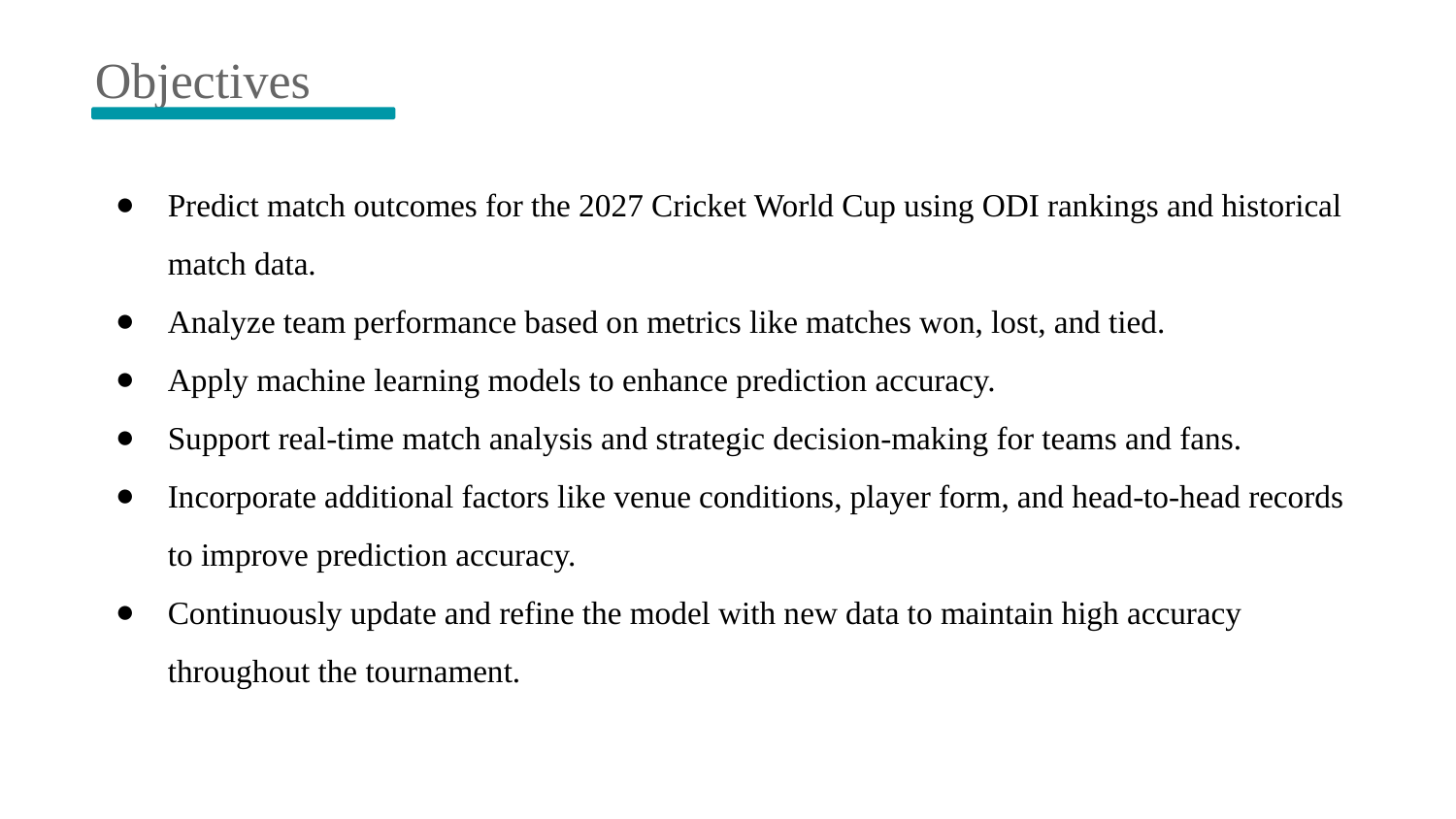

Objectives

Predict match outcomes for the 2027 Cricket World Cup using ODI rankings and historical match data.
Analyze team performance based on metrics like matches won, lost, and tied.
Apply machine learning models to enhance prediction accuracy.
Support real-time match analysis and strategic decision-making for teams and fans.
Incorporate additional factors like venue conditions, player form, and head-to-head records to improve prediction accuracy.
Continuously update and refine the model with new data to maintain high accuracy throughout the tournament.